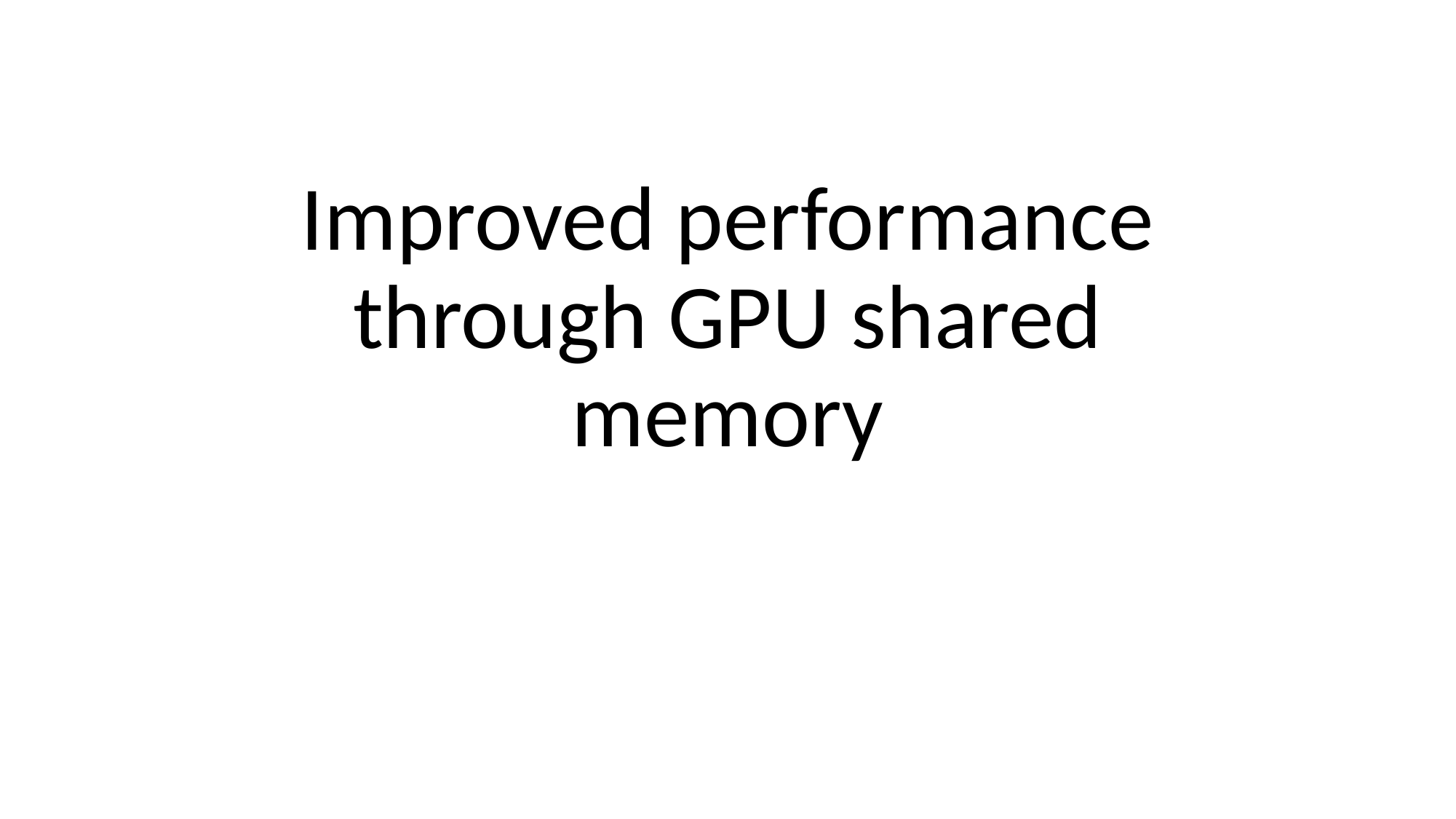

# Improved performance through GPU shared memory